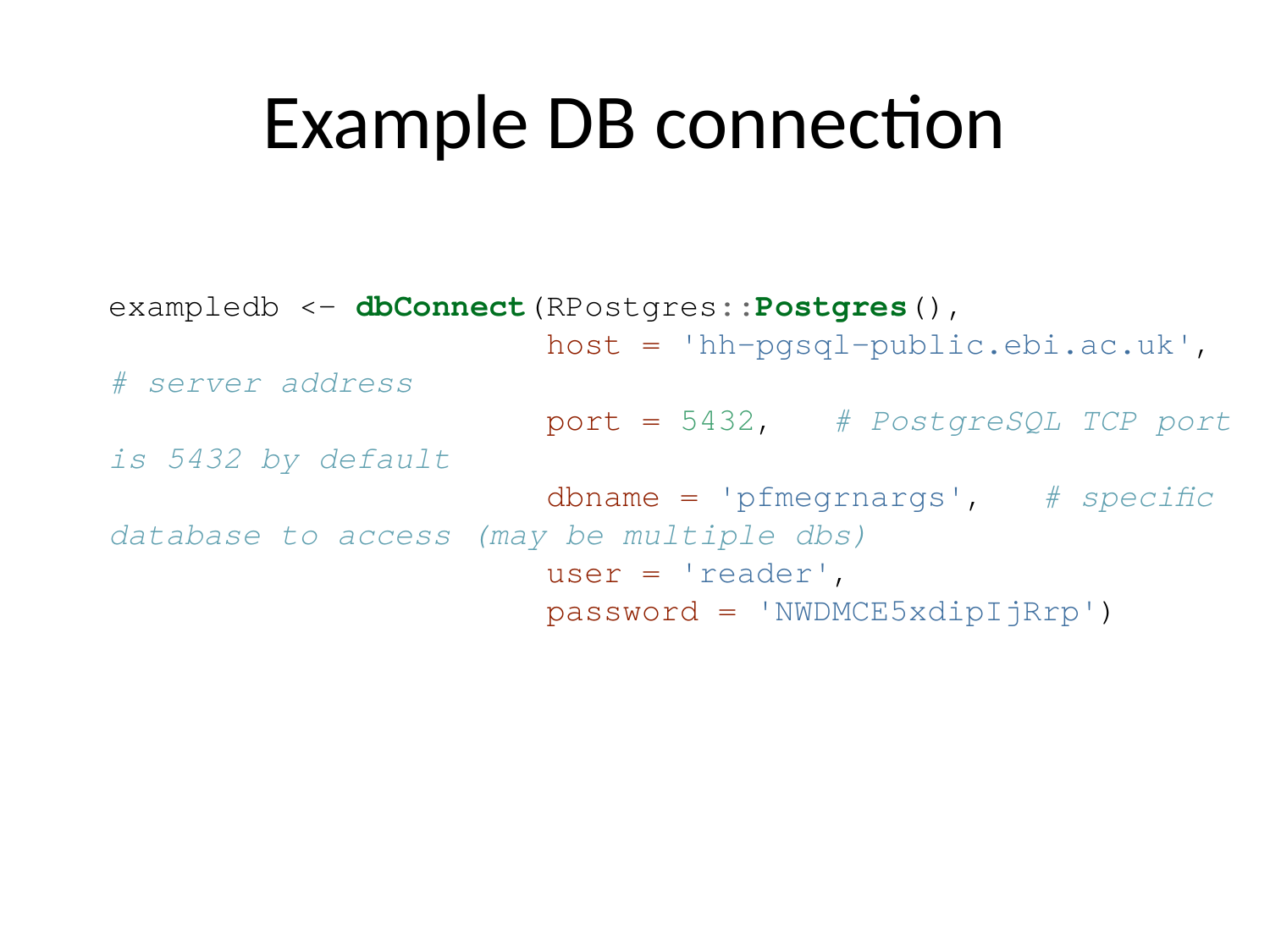

# Example DB connection
exampledb <- dbConnect(RPostgres::Postgres(),
                       host = 'hh-pgsql-public.ebi.ac.uk',   # server address
                       port = 5432,   # PostgreSQL TCP port is 5432 by default
                       dbname = 'pfmegrnargs',   # specific database to access (may be multiple dbs)
                       user = 'reader',
                       password = 'NWDMCE5xdipIjRrp')